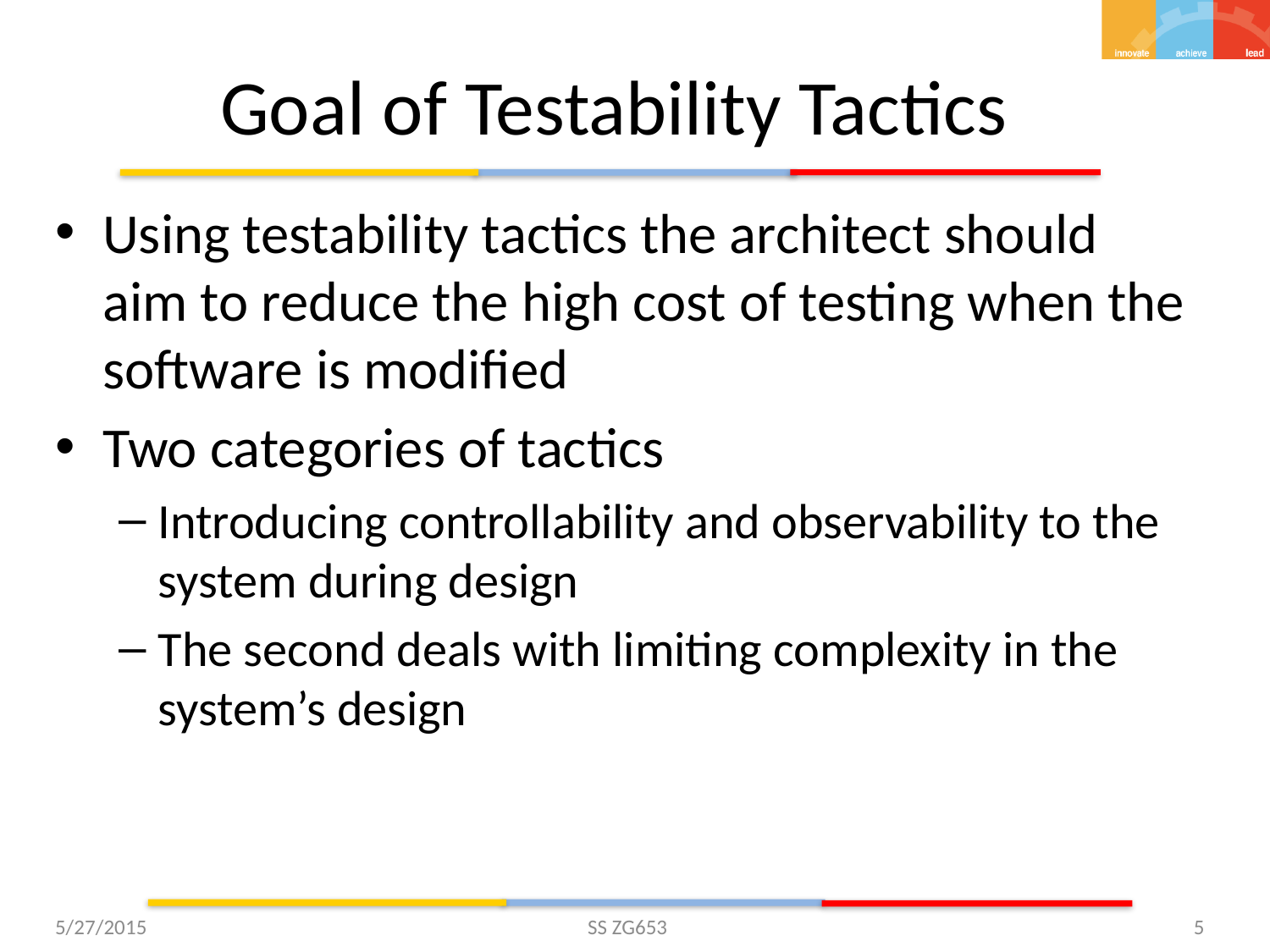

# Goal of Testability Tactics
Using testability tactics the architect should aim to reduce the high cost of testing when the software is modified
Two categories of tactics
Introducing controllability and observability to the system during design
The second deals with limiting complexity in the system’s design

5/27/2015
SS ZG653
5